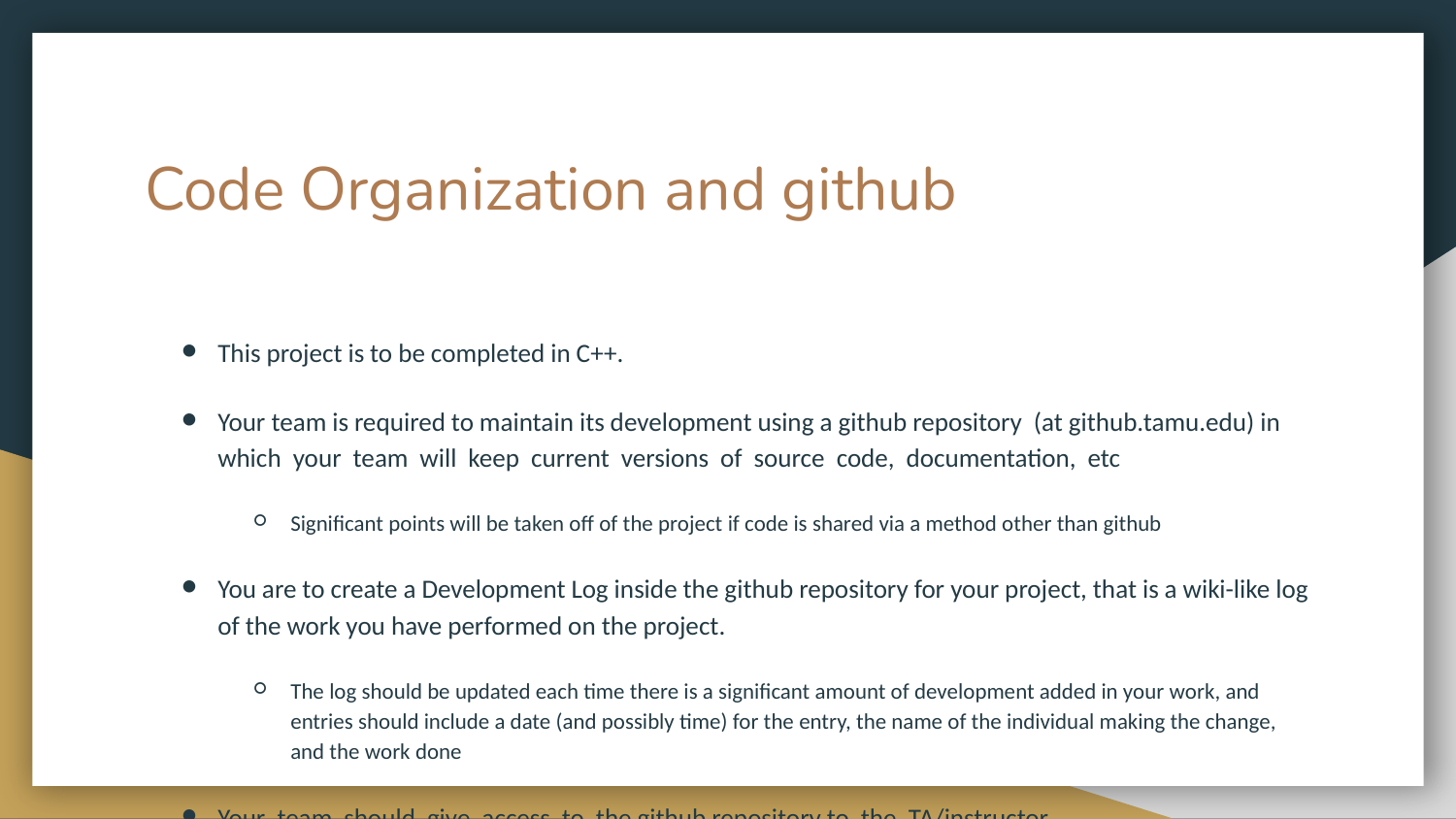

# Code Organization and github

This project is to be completed in C++.
Your team is required to maintain its development using a github repository  (at github.tamu.edu) in  which  your  team  will  keep  current  versions  of  source  code,  documentation,  etc
Significant points will be taken off of the project if code is shared via a method other than github
You are to create a Development Log inside the github repository for your project, that is a wiki-like log of the work you have performed on the project.
The log should be updated each time there is a significant amount of development added in your work, and entries should include a date (and possibly time) for the entry, the name of the individual making the change, and the work done
Your  team  should  give  access  to  the github repository to  the  TA/instructor
Jivfur ,  jinhchen